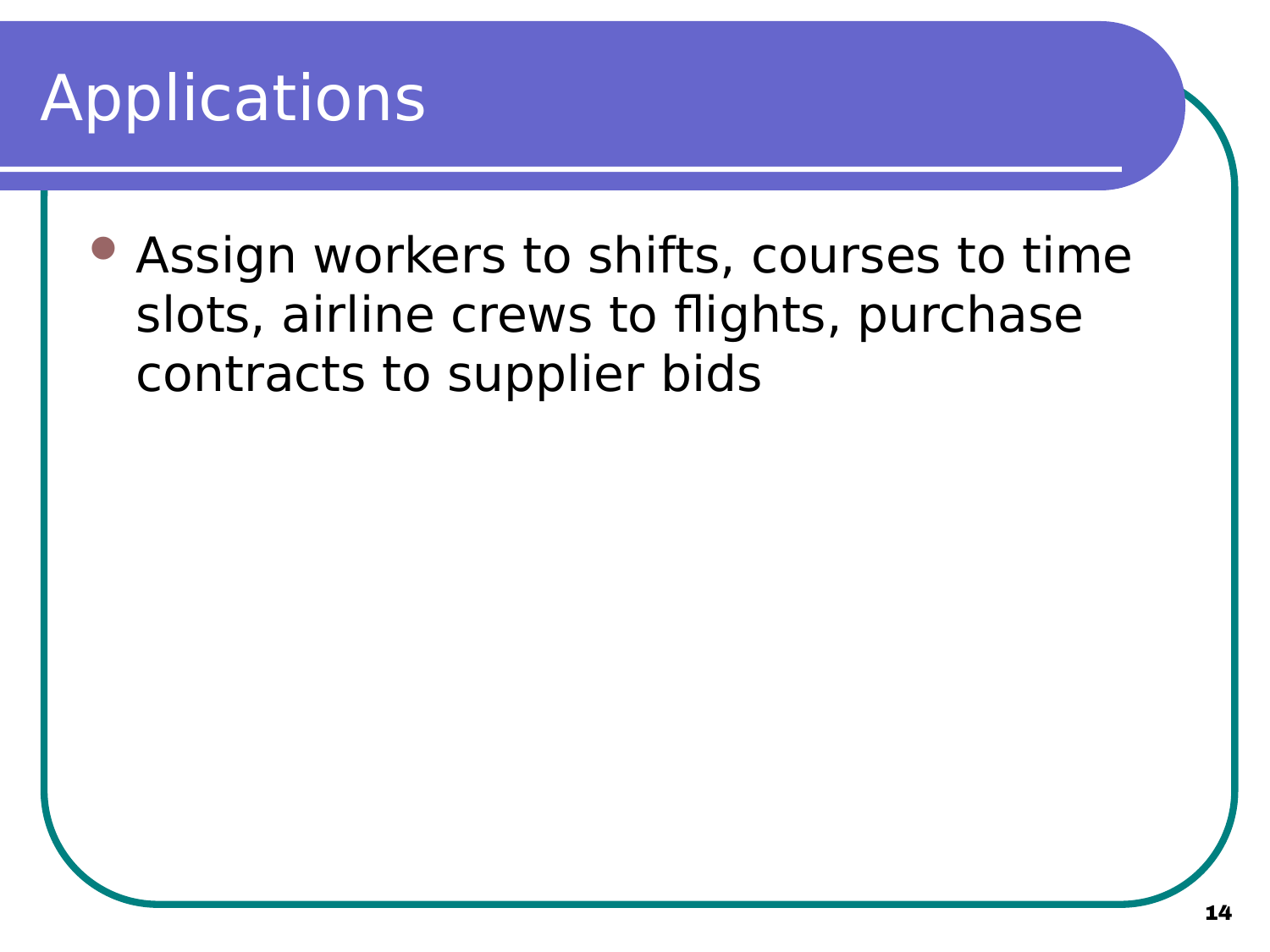

# Applications
Assign workers to shifts, courses to time slots, airline crews to flights, purchase contracts to supplier bids
14